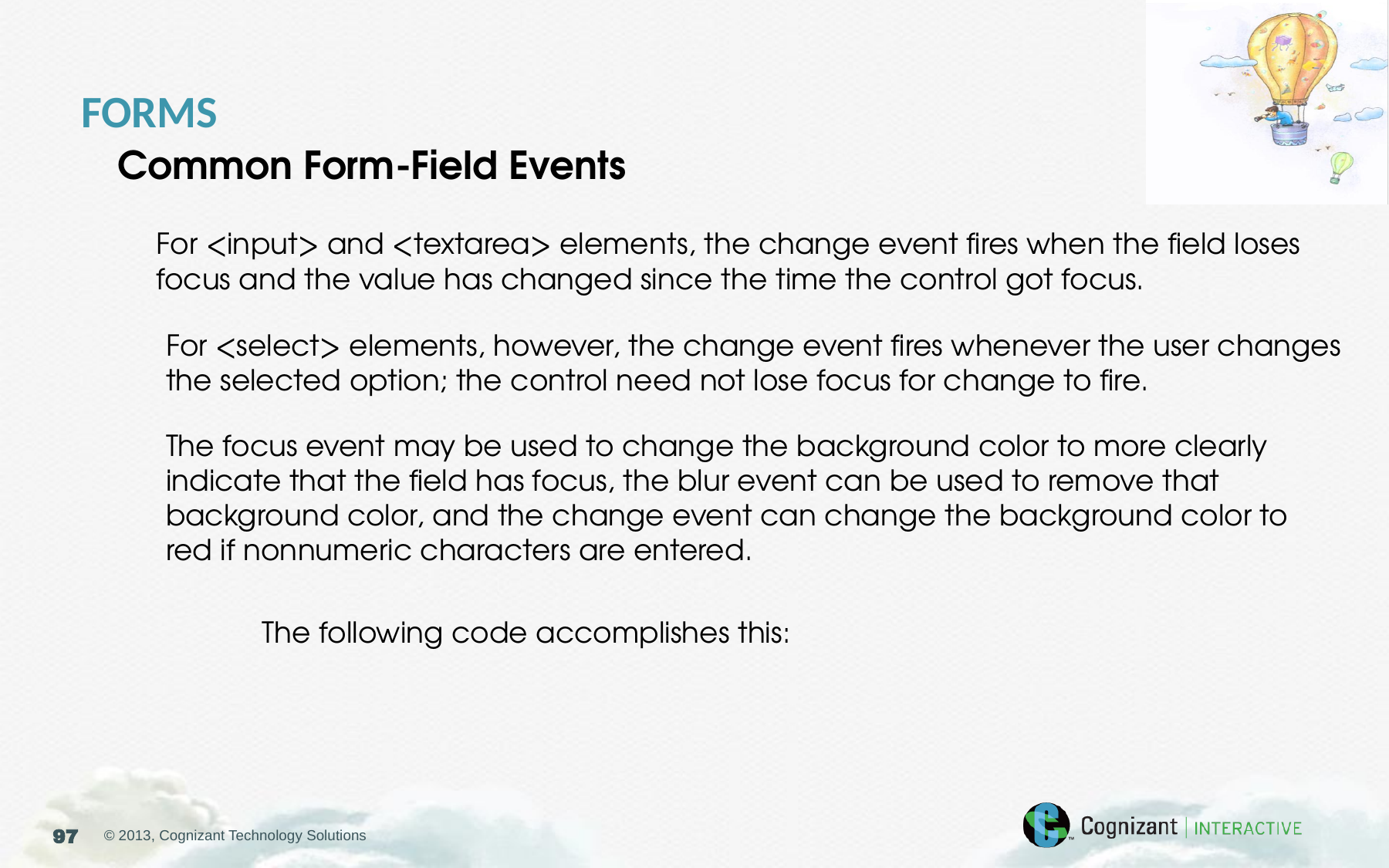

FORMS
Common Form-Field Events
For <input> and <textarea> elements, the change event fires when the field loses focus and the value has changed since the time the control got focus.
For <select> elements, however, the change event fires whenever the user changes the selected option; the control need not lose focus for change to fire.
The focus event may be used to change the background color to more clearly indicate that the field has focus, the blur event can be used to remove that background color, and the change event can change the background color to
red if nonnumeric characters are entered.
The following code accomplishes this: